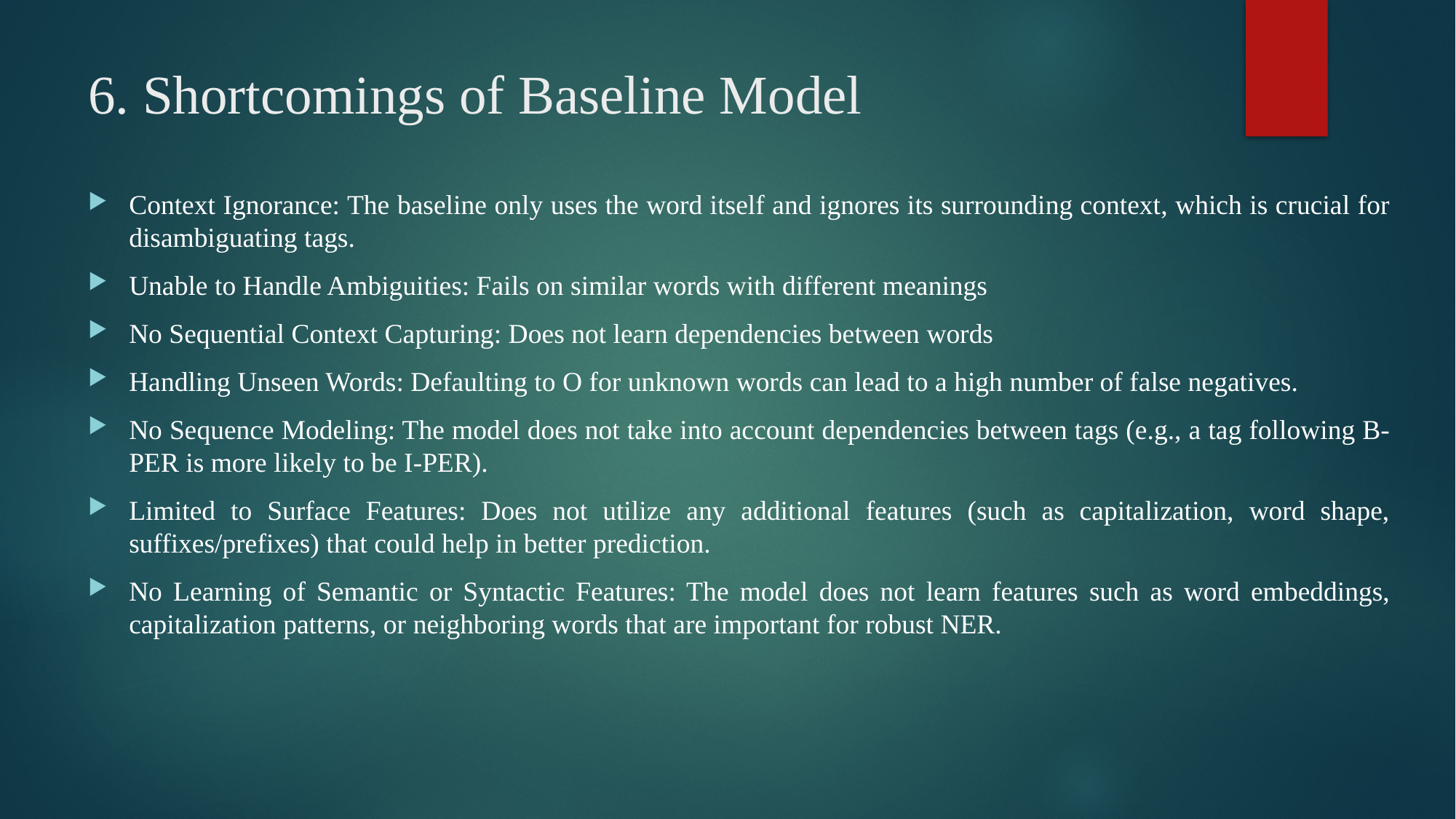

# 6. Shortcomings of Baseline Model
Context Ignorance: The baseline only uses the word itself and ignores its surrounding context, which is crucial for disambiguating tags.
Unable to Handle Ambiguities: Fails on similar words with different meanings
No Sequential Context Capturing: Does not learn dependencies between words
Handling Unseen Words: Defaulting to O for unknown words can lead to a high number of false negatives.
No Sequence Modeling: The model does not take into account dependencies between tags (e.g., a tag following B-PER is more likely to be I-PER).
Limited to Surface Features: Does not utilize any additional features (such as capitalization, word shape, suffixes/prefixes) that could help in better prediction.
No Learning of Semantic or Syntactic Features: The model does not learn features such as word embeddings, capitalization patterns, or neighboring words that are important for robust NER.